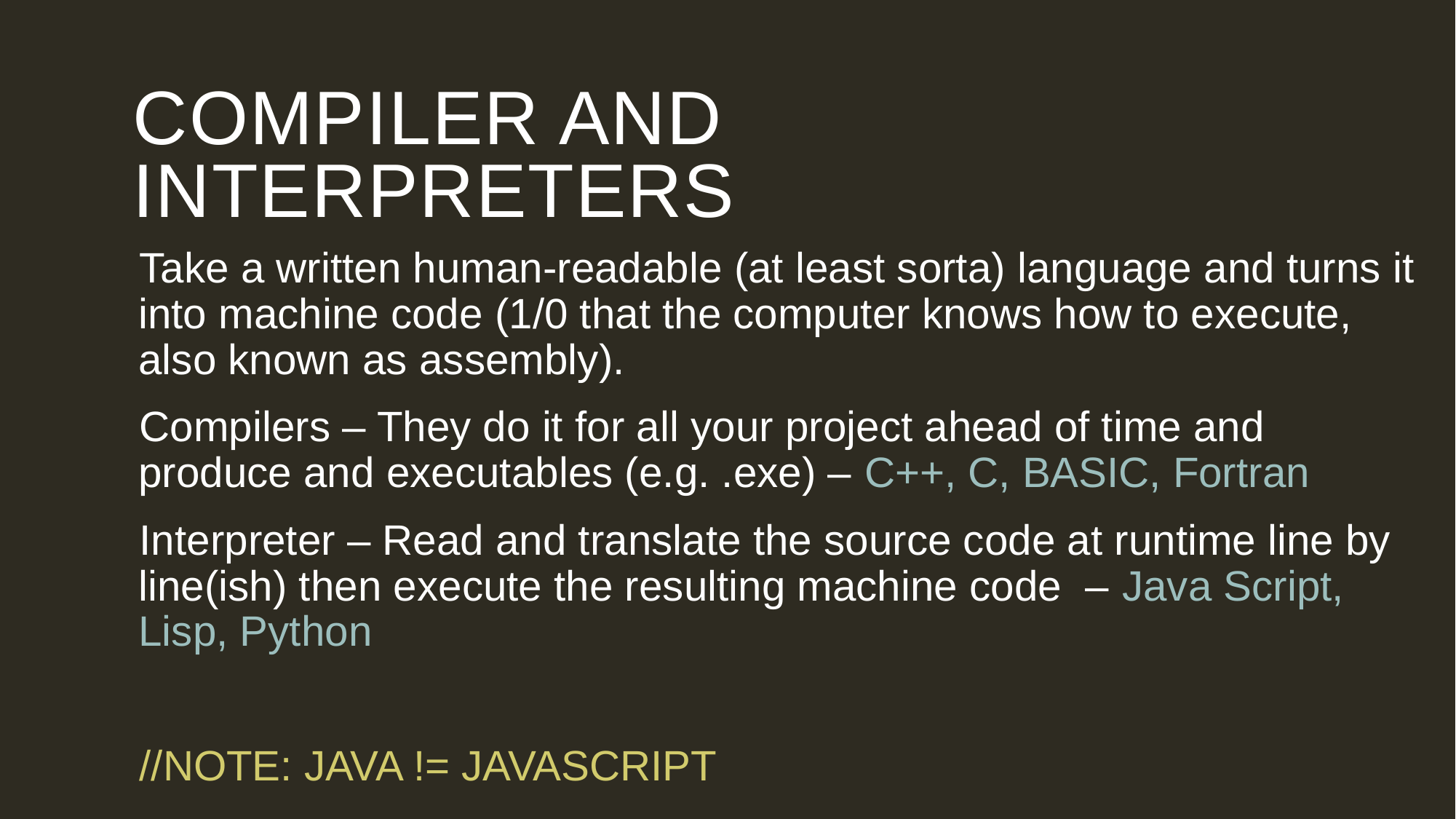

# COMPILER and INTERPRETERS
Take a written human-readable (at least sorta) language and turns it into machine code (1/0 that the computer knows how to execute, also known as assembly).
Compilers – They do it for all your project ahead of time and produce and executables (e.g. .exe) – C++, C, BASIC, Fortran
Interpreter – Read and translate the source code at runtime line by line(ish) then execute the resulting machine code  – Java Script, Lisp, Python

//NOTE: JAVA != JAVASCRIPT